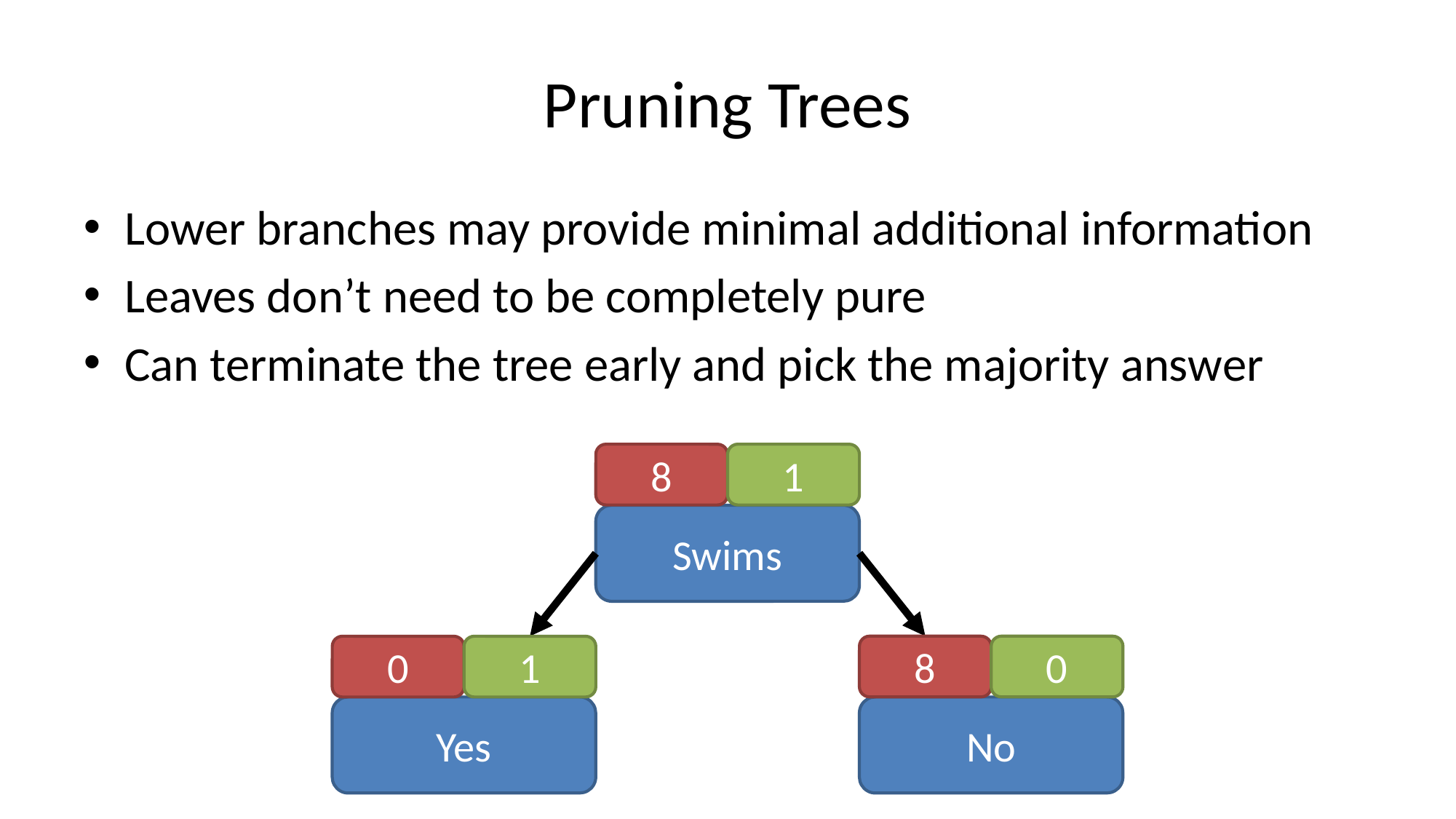

# Pruning Trees
Lower branches may provide minimal additional information
Leaves don’t need to be completely pure
Can terminate the tree early and pick the majority answer
8
1
Swims
8
0
0
1
Yes
No